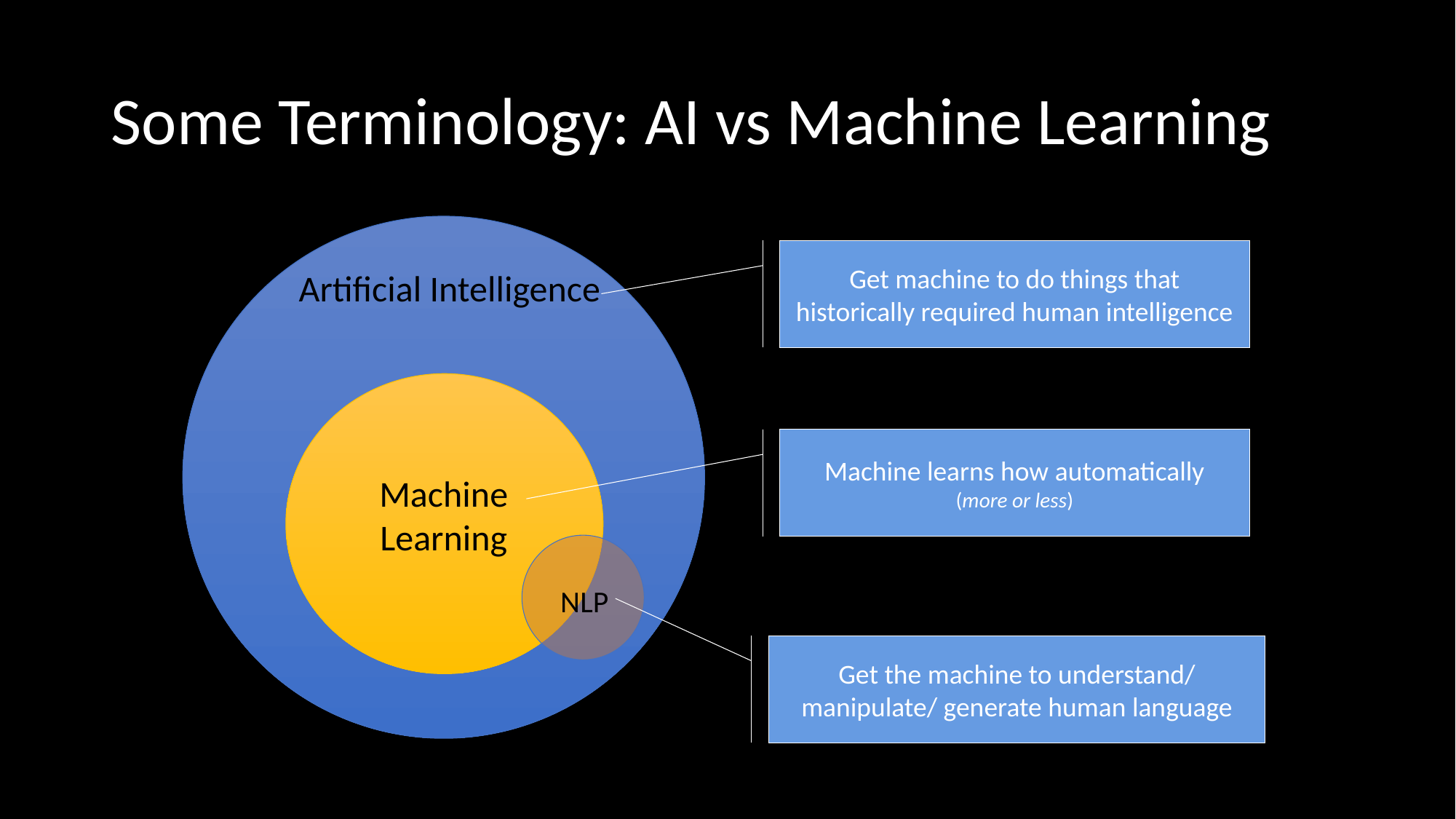

# Some Terminology: AI vs Machine Learning

Artificial Intelligence
Get machine to do things that historically required human intelligence

Machine
Learning
Machine learns how automatically
(more or less)

NLP
Get the machine to understand/ manipulate/ generate human language